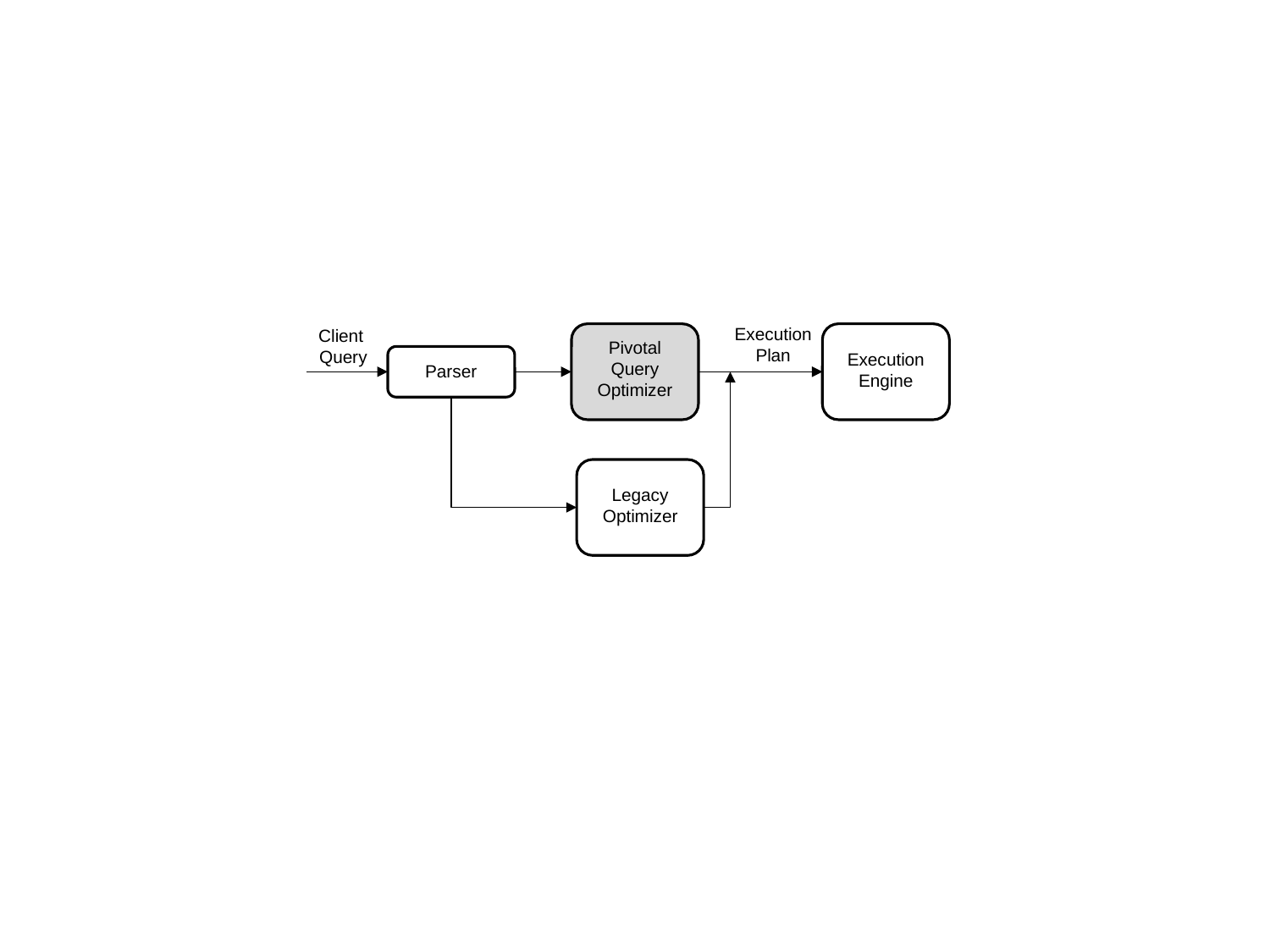

Execution Plan
Client
Query

Pivotal Query Optimizer

Execution Engine

Parser

Legacy Optimizer